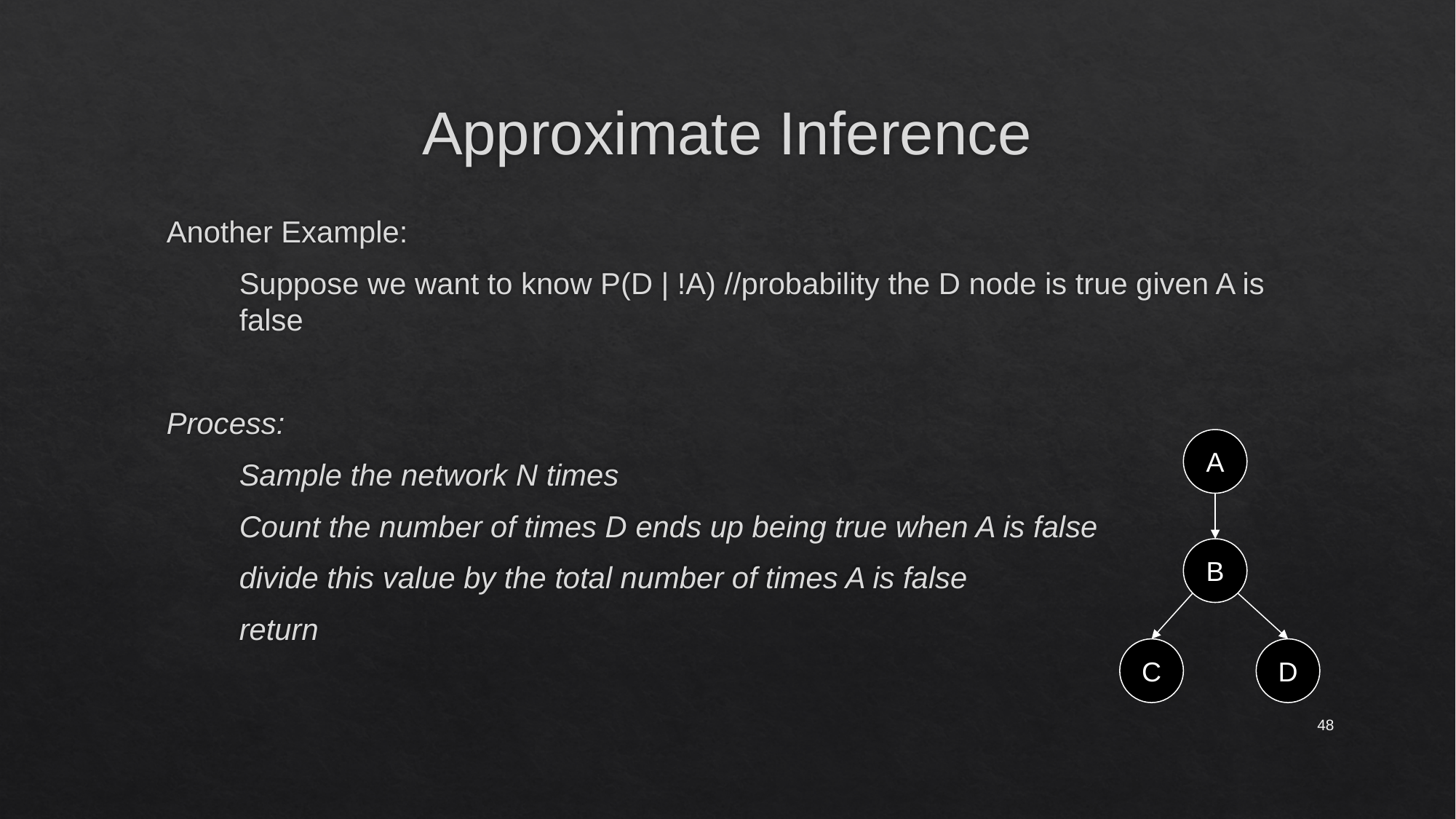

# Approximate Inference
Another Example:
	Suppose we want to know P(D | !A) //probability the D node is true given A is false

Process:
	Sample the network N times
	Count the number of times D ends up being true when A is false
	divide this value by the total number of times A is false
	return

A
B
C
D
48